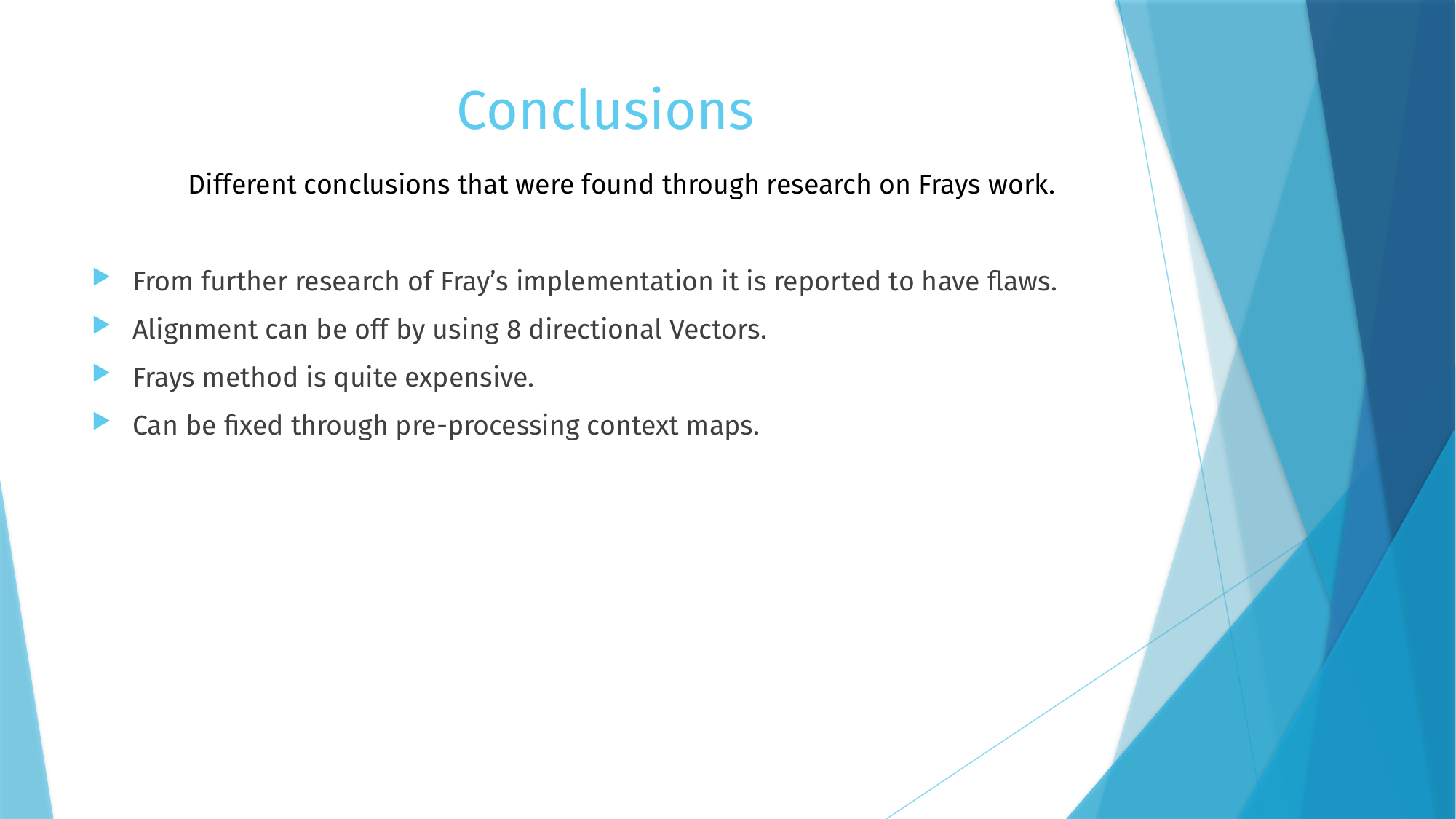

# Conclusions
Different conclusions that were found through research on Frays work.
From further research of Fray’s implementation it is reported to have flaws.
Alignment can be off by using 8 directional Vectors.
Frays method is quite expensive.
Can be fixed through pre-processing context maps.